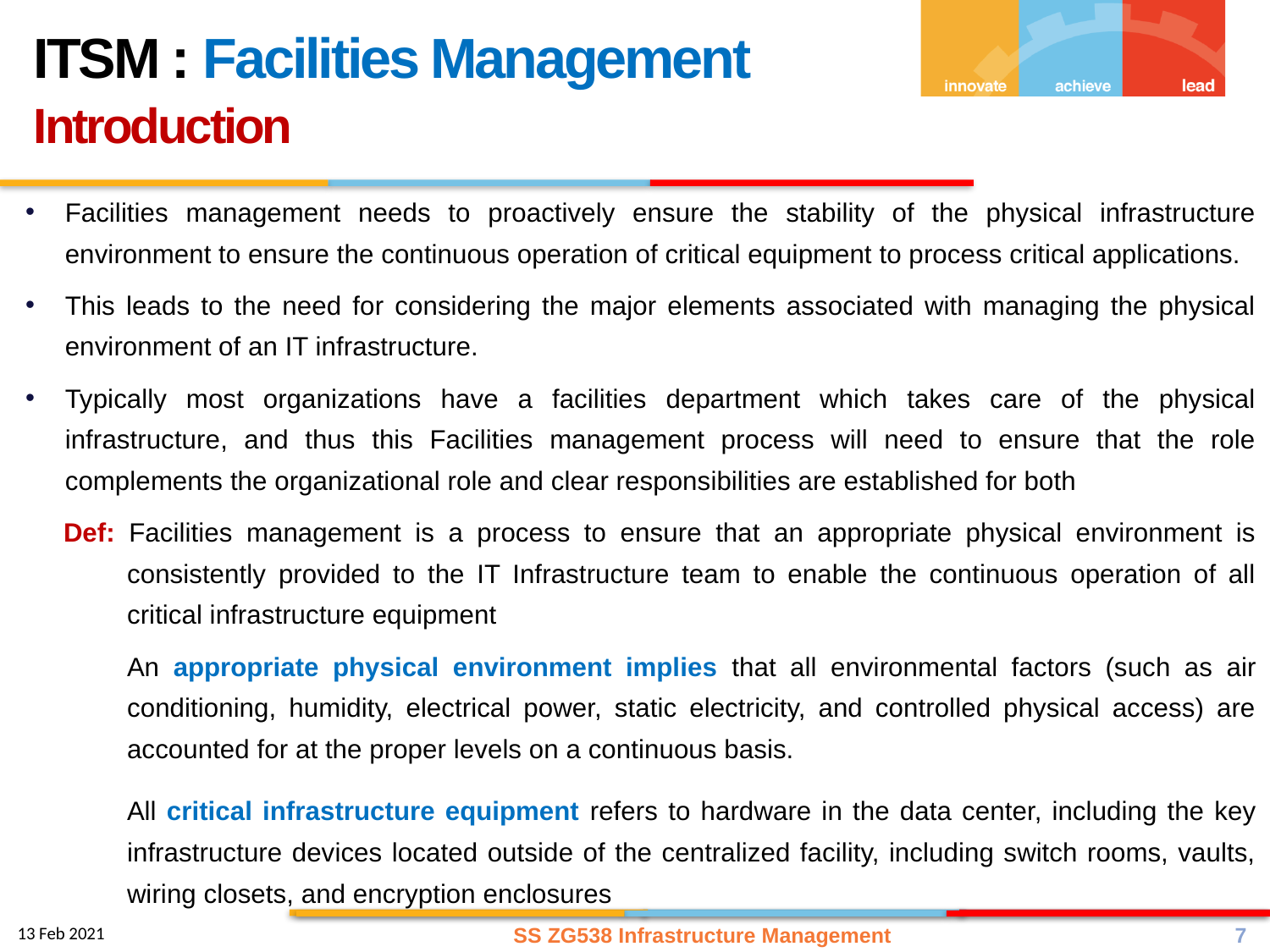

ITSM : Facilities Management
Introduction
Facilities management needs to proactively ensure the stability of the physical infrastructure environment to ensure the continuous operation of critical equipment to process critical applications.
This leads to the need for considering the major elements associated with managing the physical environment of an IT infrastructure.
Typically most organizations have a facilities department which takes care of the physical infrastructure, and thus this Facilities management process will need to ensure that the role complements the organizational role and clear responsibilities are established for both
Def: Facilities management is a process to ensure that an appropriate physical environment is
consistently provided to the IT Infrastructure team to enable the continuous operation of all critical infrastructure equipment
An appropriate physical environment implies that all environmental factors (such as air conditioning, humidity, electrical power, static electricity, and controlled physical access) are accounted for at the proper levels on a continuous basis.
All critical infrastructure equipment refers to hardware in the data center, including the key infrastructure devices located outside of the centralized facility, including switch rooms, vaults, wiring closets, and encryption enclosures

SS ZG538 Infrastructure Management
7